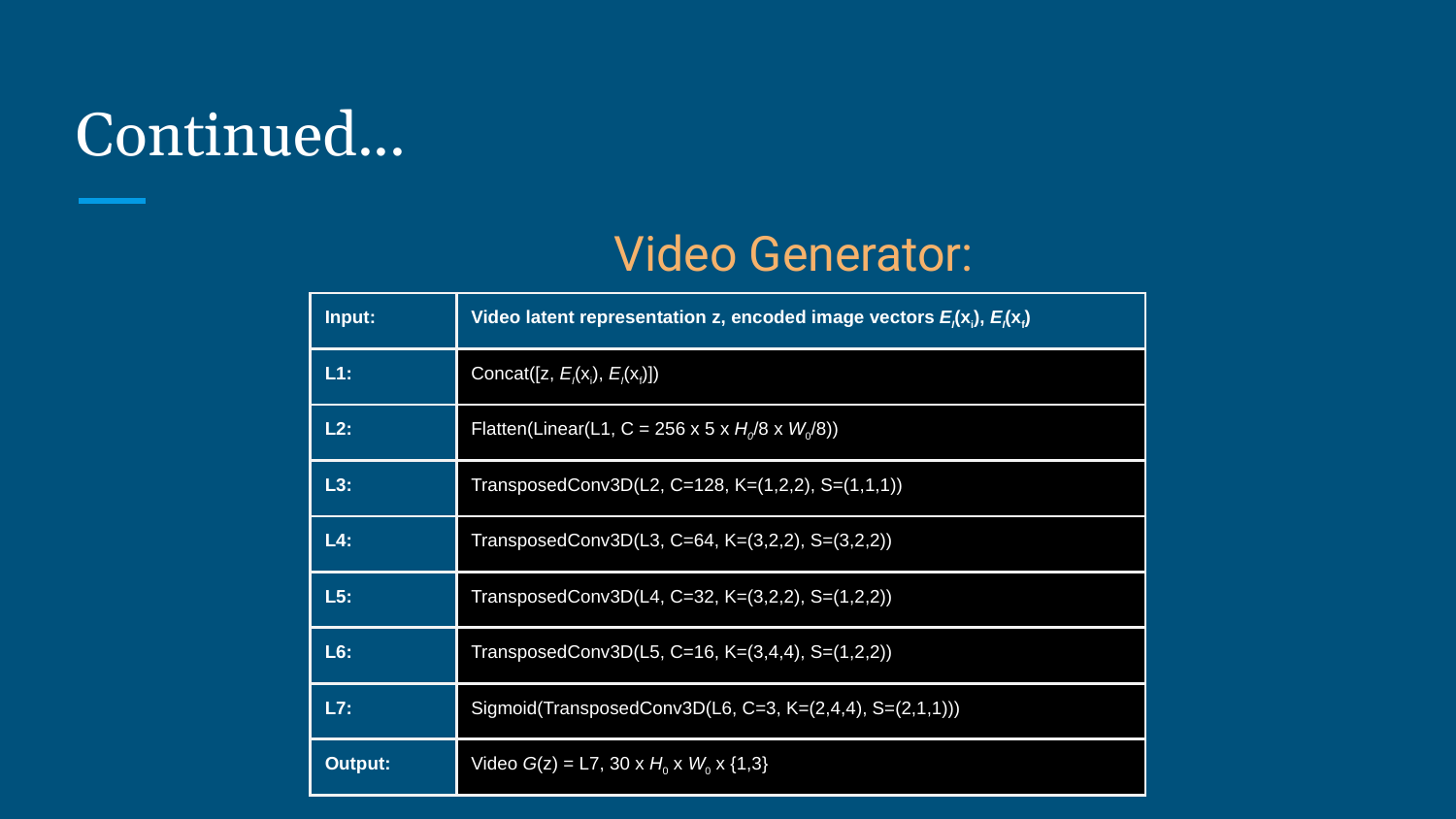

# Continued...
		Video Generator:
| Input: | Video latent representation z, encoded image vectors EI(xi), EI(xf) |
| --- | --- |
| L1: | Concat([z, EI(xi), EI(xf)]) |
| L2: | Flatten(Linear(L1, C = 256 x 5 x H0/8 x W0/8)) |
| L3: | TransposedConv3D(L2, C=128, K=(1,2,2), S=(1,1,1)) |
| L4: | TransposedConv3D(L3, C=64, K=(3,2,2), S=(3,2,2)) |
| L5: | TransposedConv3D(L4, C=32, K=(3,2,2), S=(1,2,2)) |
| L6: | TransposedConv3D(L5, C=16, K=(3,4,4), S=(1,2,2)) |
| L7: | Sigmoid(TransposedConv3D(L6, C=3, K=(2,4,4), S=(2,1,1))) |
| Output: | Video G(z) = L7, 30 x H0 x W0 x {1,3} |